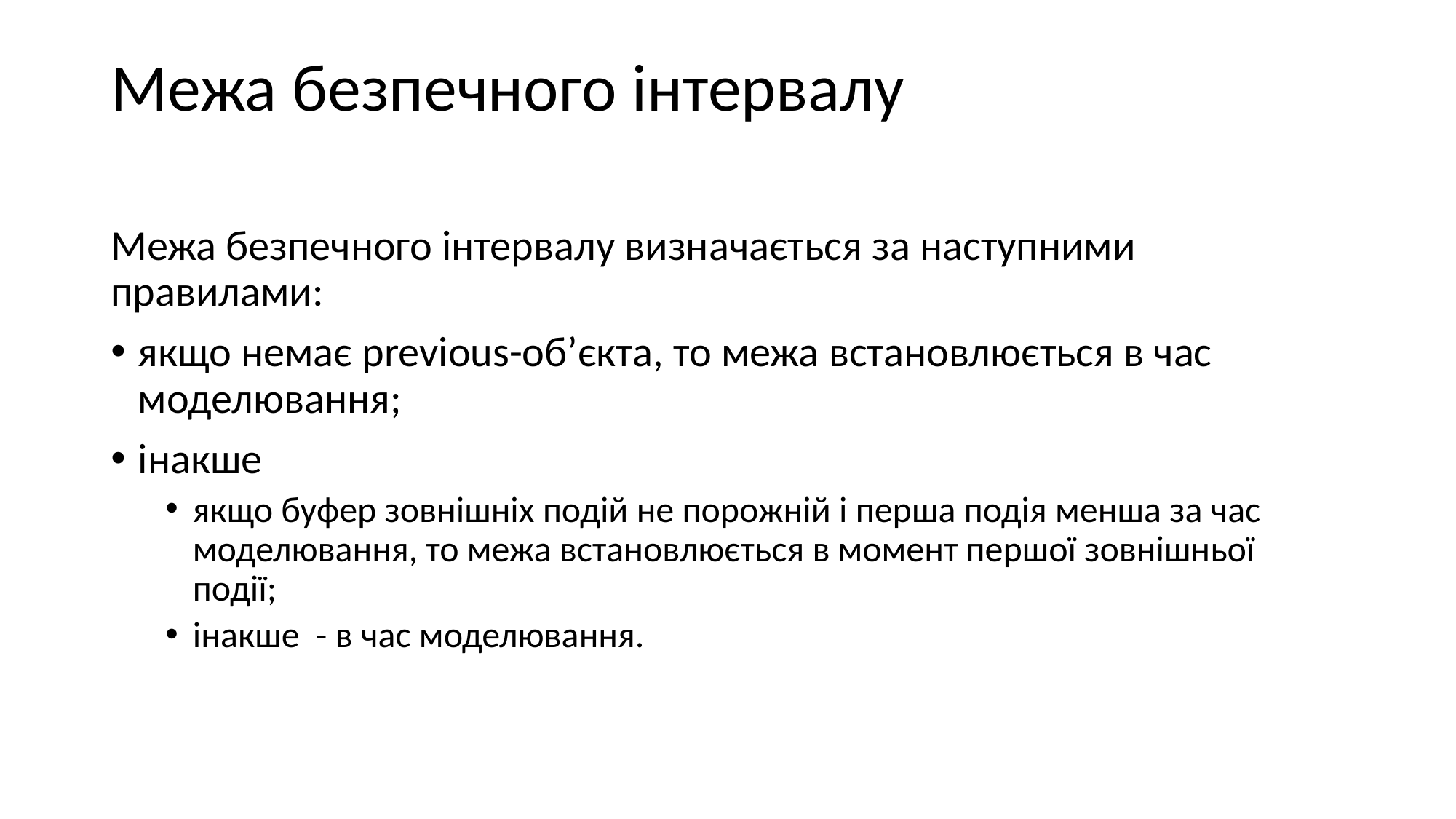

# Межа безпечного інтервалу
Межа безпечного інтервалу визначається за наступними правилами:
якщо немає previous-об’єкта, то межа встановлюється в час моделювання;
інакше
якщо буфер зовнішніх подій не порожній і перша подія менша за час моделювання, то межа встановлюється в момент першої зовнішньої події;
інакше  - в час моделювання.